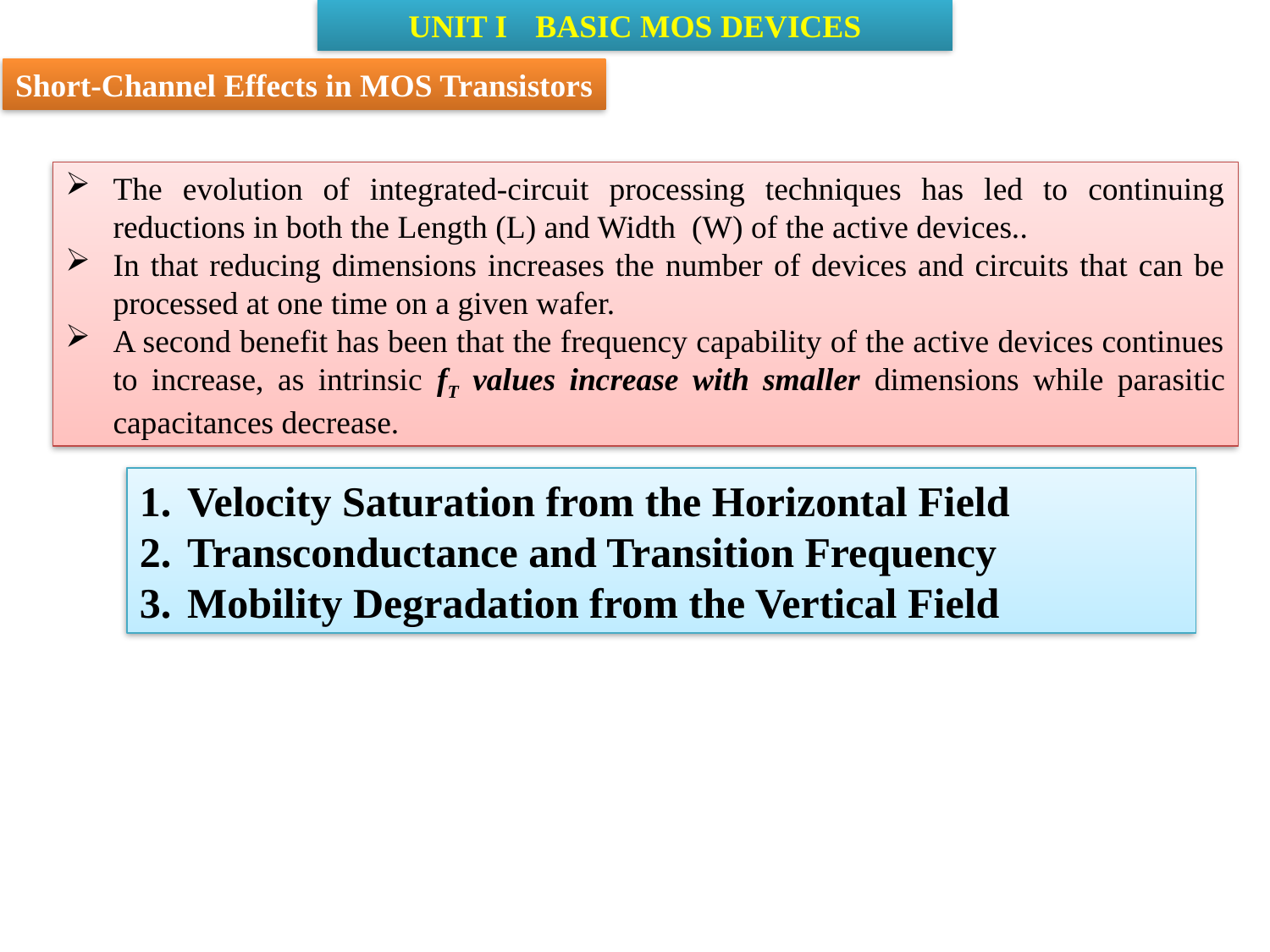

UNIT I	BASIC MOS DEVICES
Short-Channel Effects in MOS Transistors
The evolution of integrated-circuit processing techniques has led to continuing reductions in both the Length (L) and Width  (W) of the active devices..
In that reducing dimensions increases the number of devices and circuits that can be processed at one time on a given wafer.
A second benefit has been that the frequency capability of the active devices continues to increase, as intrinsic fT values increase with smaller dimensions while parasitic capacitances decrease.
Velocity Saturation from the Horizontal Field
Transconductance and Transition Frequency
Mobility Degradation from the Vertical Field